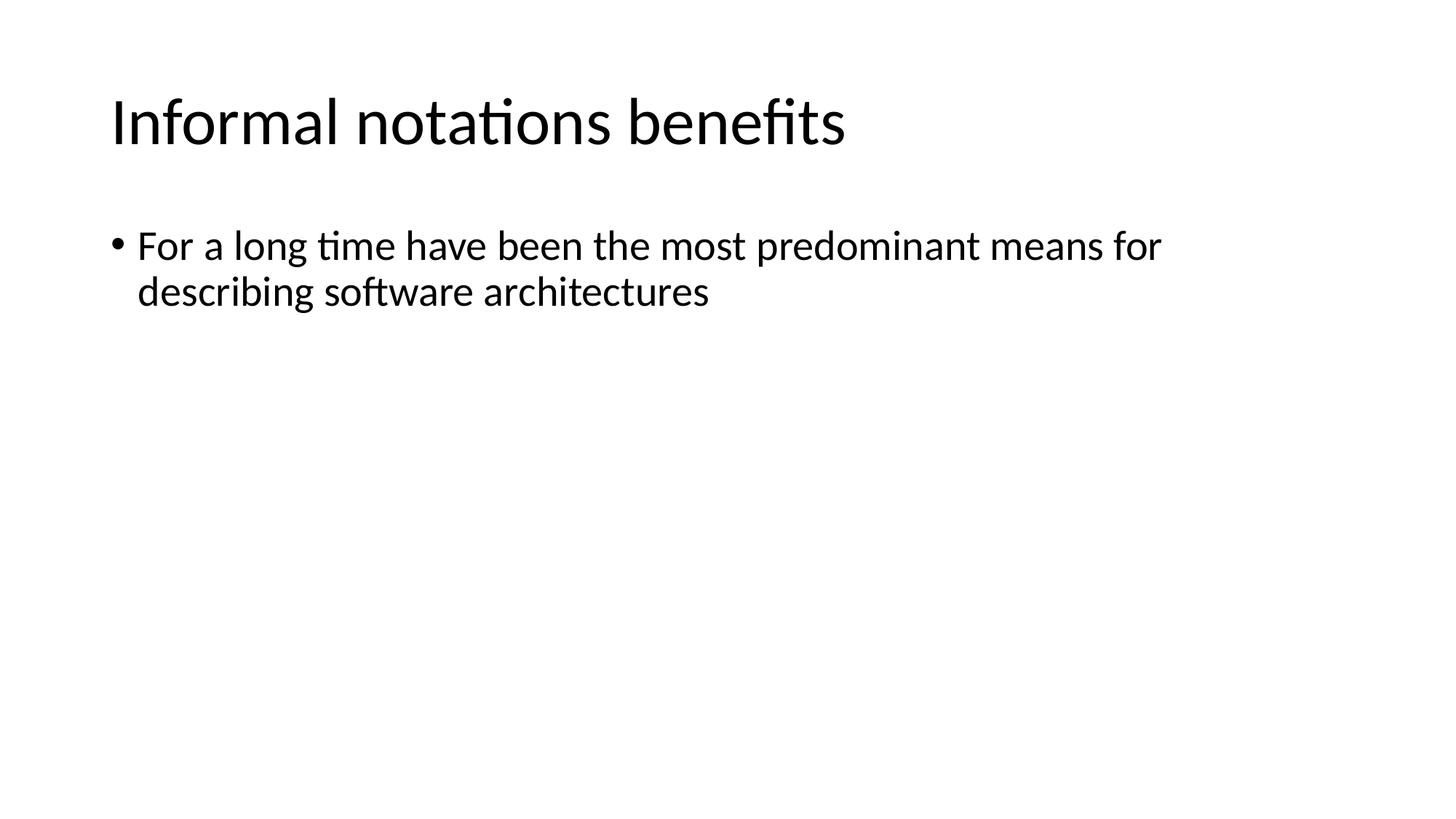

# Informal notations benefits
For a long time have been the most predominant means for describing software architectures